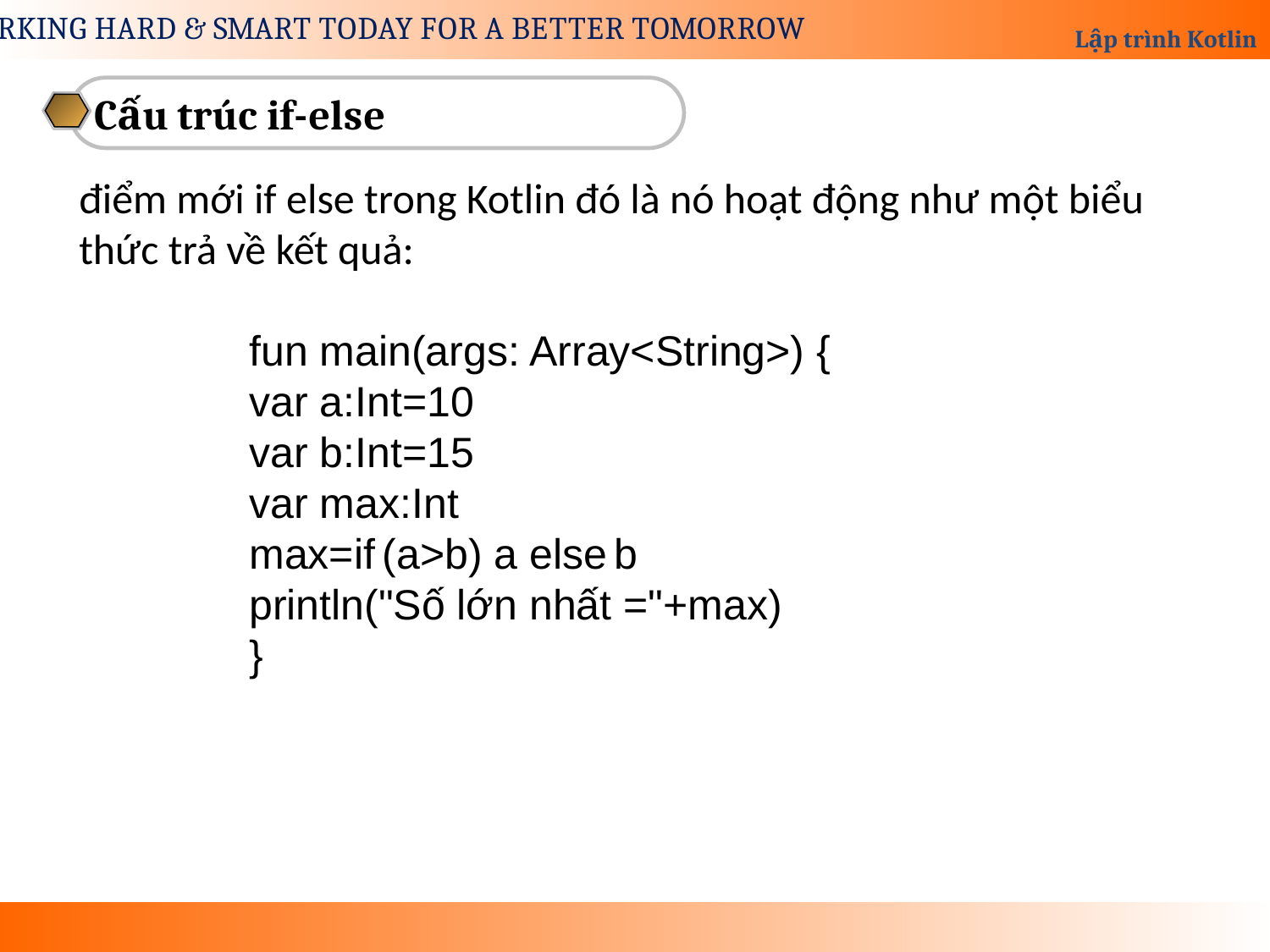

Cấu trúc if-else

điểm mới if else trong Kotlin đó là nó hoạt động như một biểu thức trả về kết quả:
fun main(args: Array<String>) {
var a:Int=10
var b:Int=15
var max:Int
max=if (a>b) a else b
println("Số lớn nhất ="+max)
}